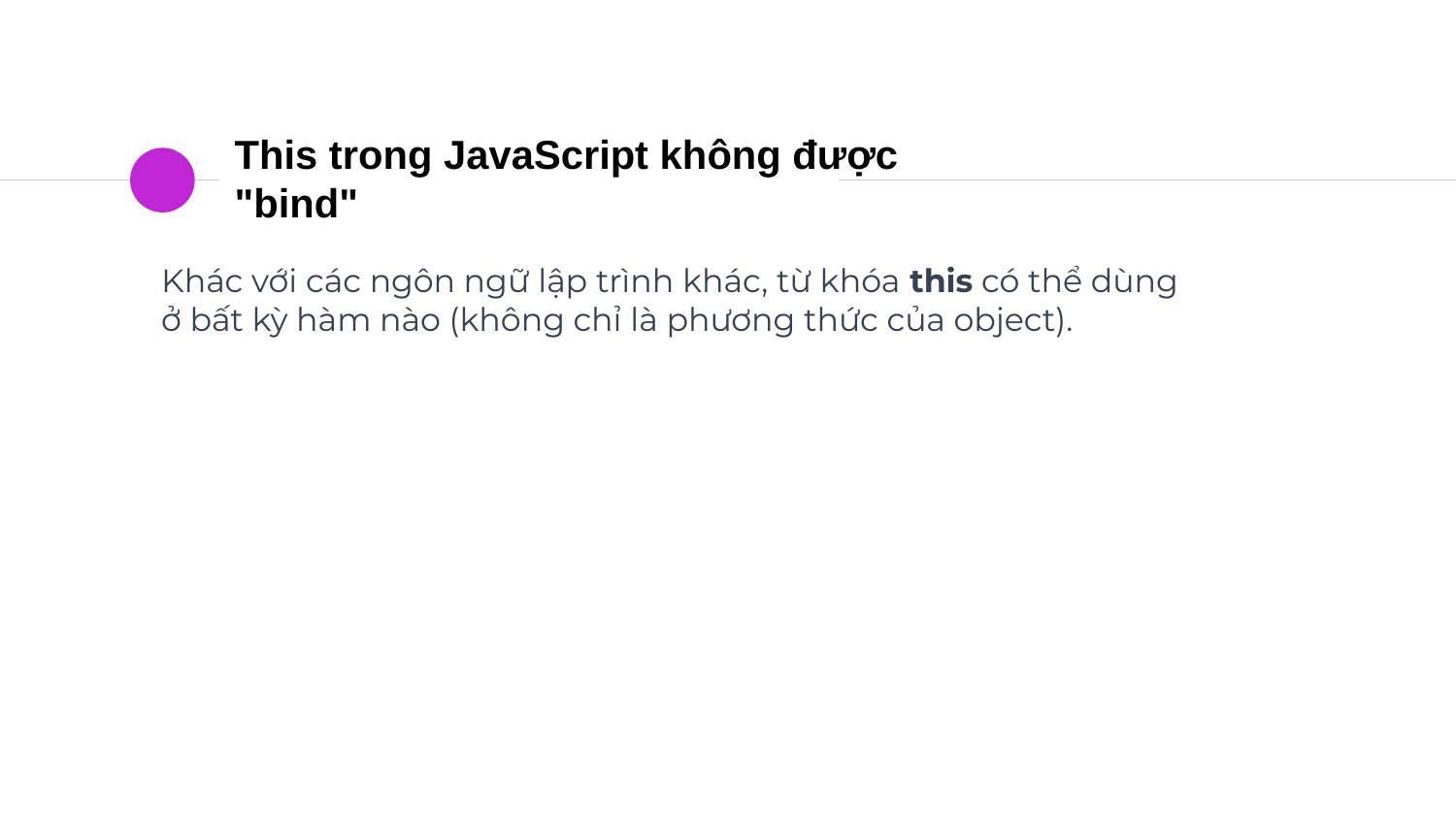

# This trong JavaScript không được "bind"
Khác với các ngôn ngữ lập trình khác, từ khóa this có thể dùng ở bất kỳ hàm nào (không chỉ là phương thức của object).